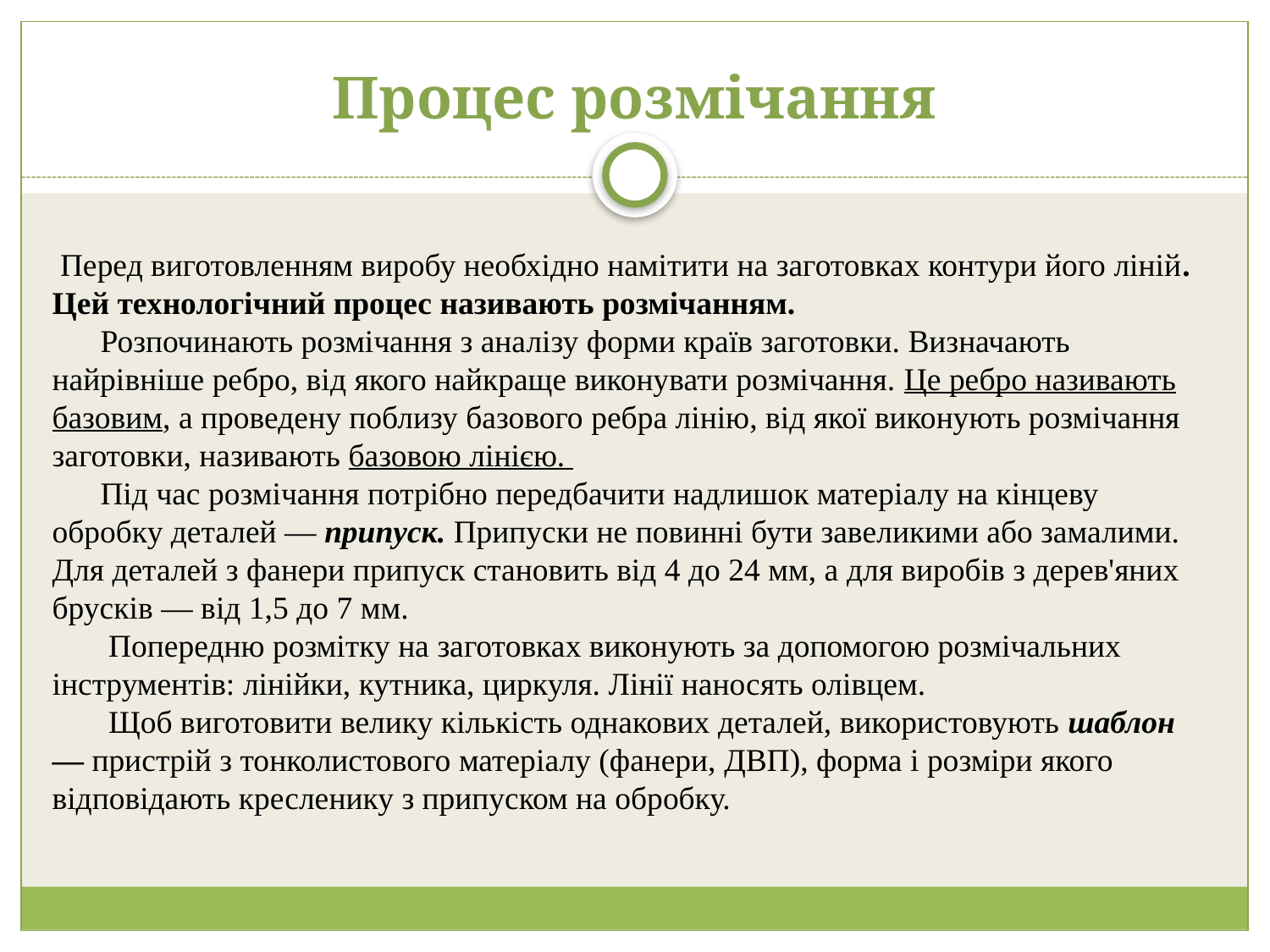

# Процес розмічання
 Перед виготовленням виробу необхідно намітити на заготовках контури його ліній. Цей технологічний процес називають розмічанням.
      Розпочинають розмічання з аналізу форми країв заготовки. Визначають найрівніше ребро, від якого найкраще виконувати розмічання. Це ребро називають базовим, а проведену поблизу базового ребра лінію, від якої виконують розмічання заготовки, називають базовою лінією.
      Під час розмічання потрібно передбачити надлишок матеріалу на кінцеву обробку деталей — припуск. Припуски не повинні бути завеликими або замалими. Для деталей з фанери припуск становить від 4 до 24 мм, а для виробів з дерев'яних брусків — від 1,5 до 7 мм.
       Попередню розмітку на заготовках виконують за допомогою розмічальних інструментів: лінійки, кутника, циркуля. Лінії наносять олівцем.
       Щоб виготовити велику кількість однакових деталей, використовують шаблон — пристрій з тонколистового матеріалу (фанери, ДВП), форма і розміри якого відповідають кресленику з припуском на обробку.